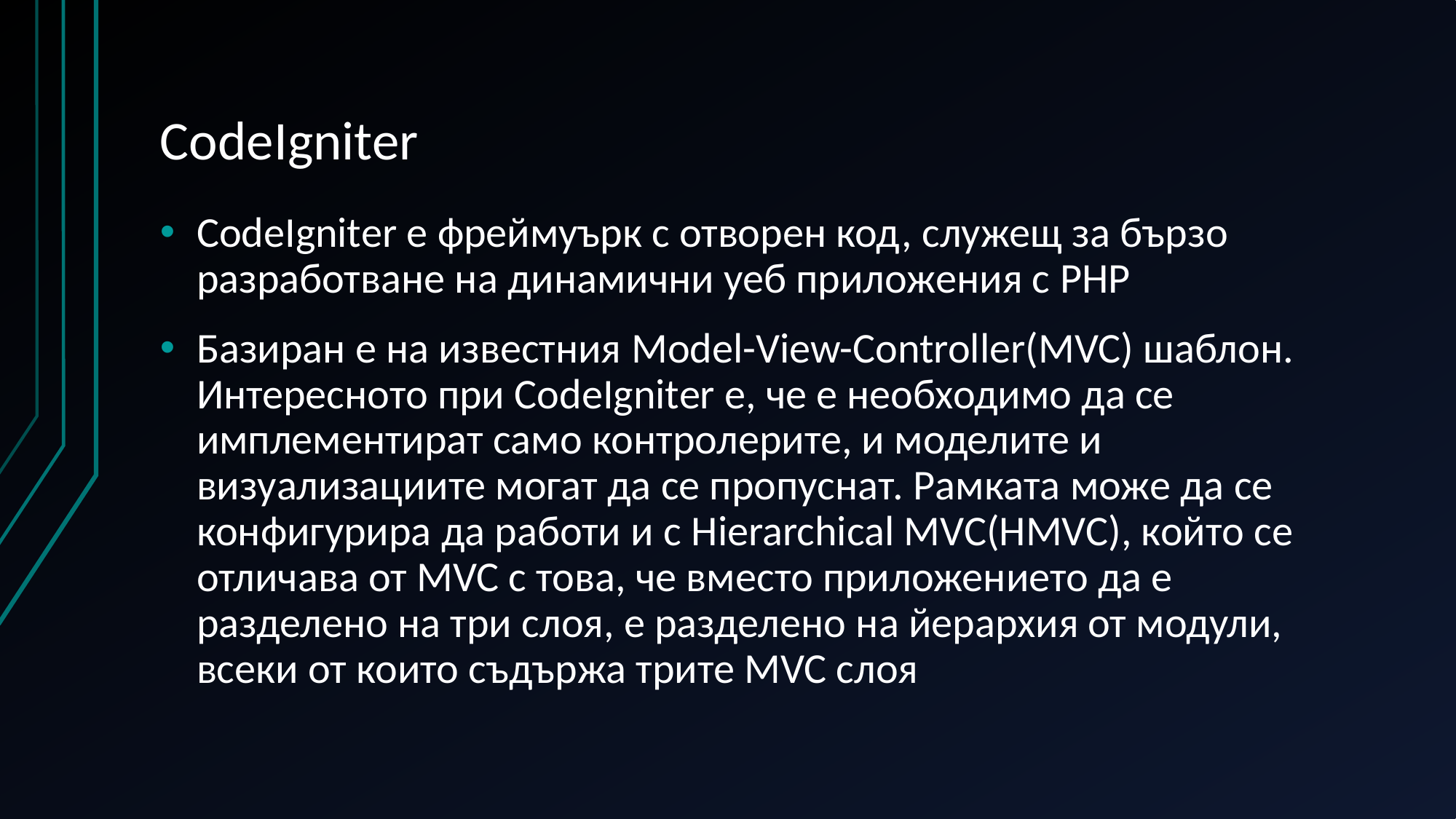

# CodeIgniter
CodeIgniter е фреймуърк с отворен код, служещ за бързо разработване на динамични уеб приложения с PHP
Базиран е на известния Model-View-Controller(MVC) шаблон. Интересното при CodeIgniter е, че е необходимо да се имплементират само контролерите, и моделите и визуализациите могат да се пропуснат. Рамката може да се конфигурира да работи и с Hierarchical MVC(HMVC), който се отличава от MVC с това, че вместо приложението да е разделено на три слоя, е разделено на йерархия от модули, всеки от които съдържа трите MVC слоя